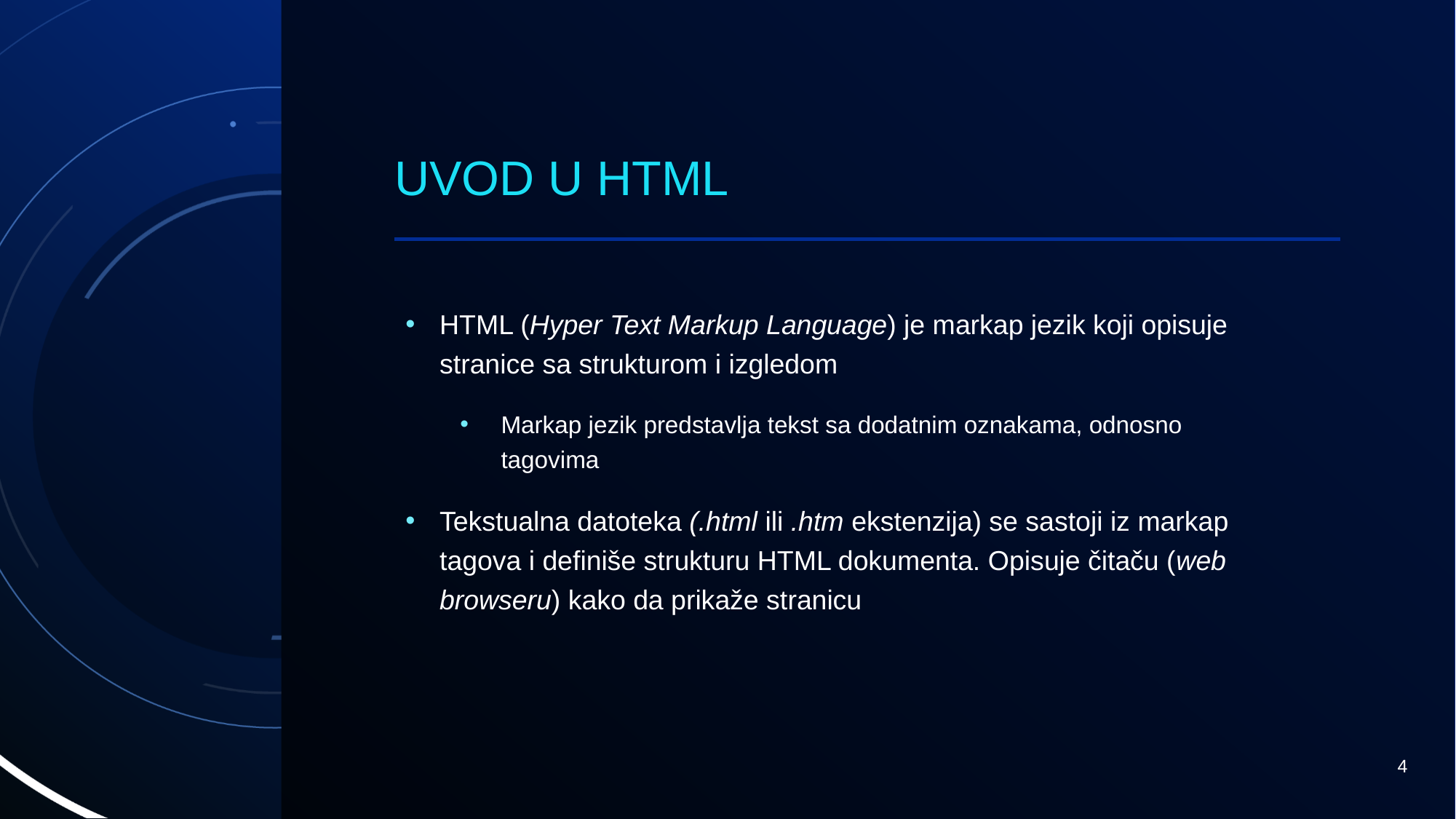

# UVOD U HTML
HTML (Hyper Text Markup Language) je markap jezik koji opisuje stranice sa strukturom i izgledom
Markap jezik predstavlja tekst sa dodatnim oznakama, odnosno tagovima
Tekstualna datoteka (.html ili .htm ekstenzija) se sastoji iz markap tagova i definiše strukturu HTML dokumenta. Opisuje čitaču (web browseru) kako da prikaže stranicu

4